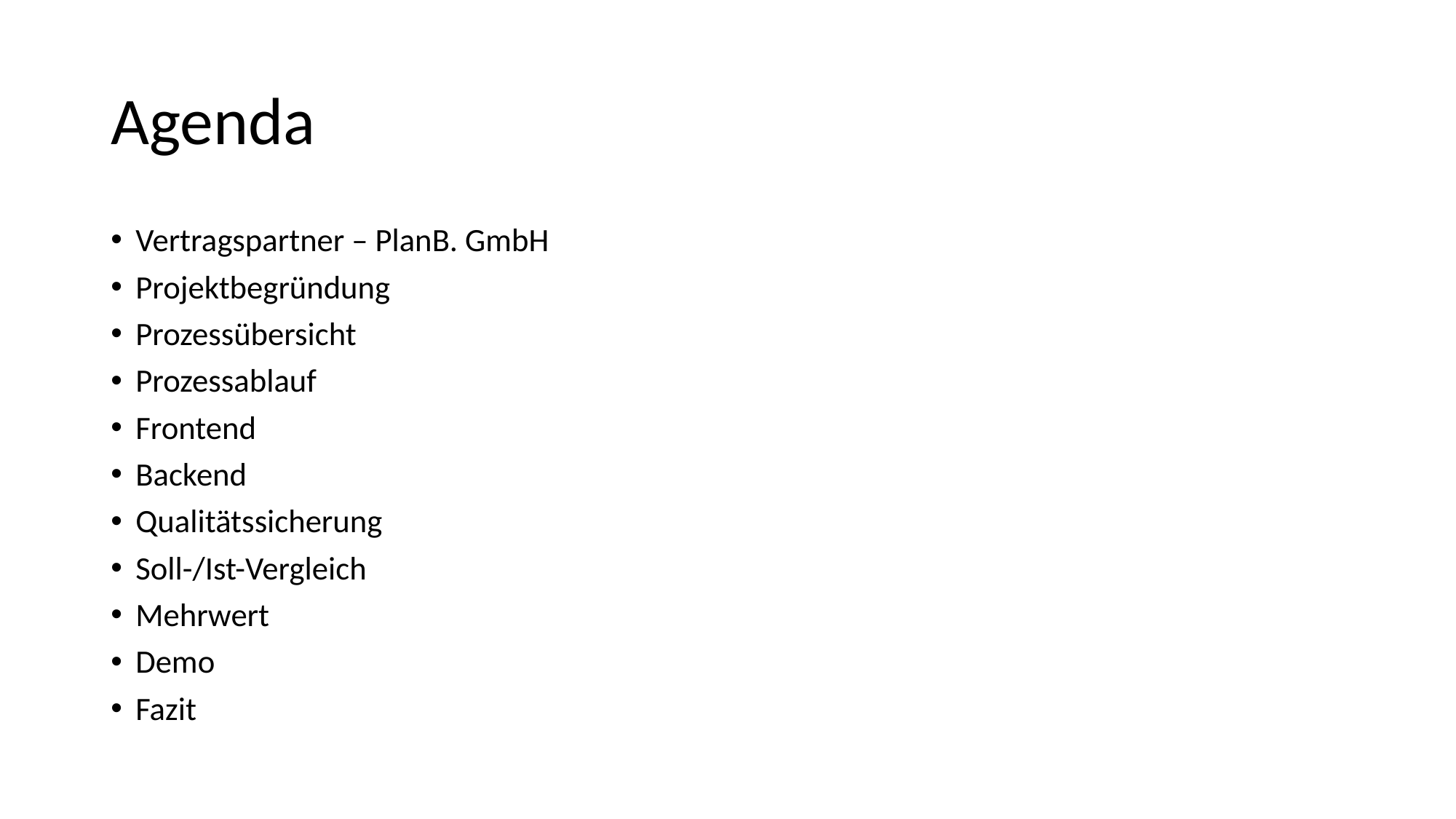

# Agenda
Vertragspartner – PlanB. GmbH
Projektbegründung
Prozessübersicht
Prozessablauf
Frontend
Backend
Qualitätssicherung
Soll-/Ist-Vergleich
Mehrwert
Demo
Fazit